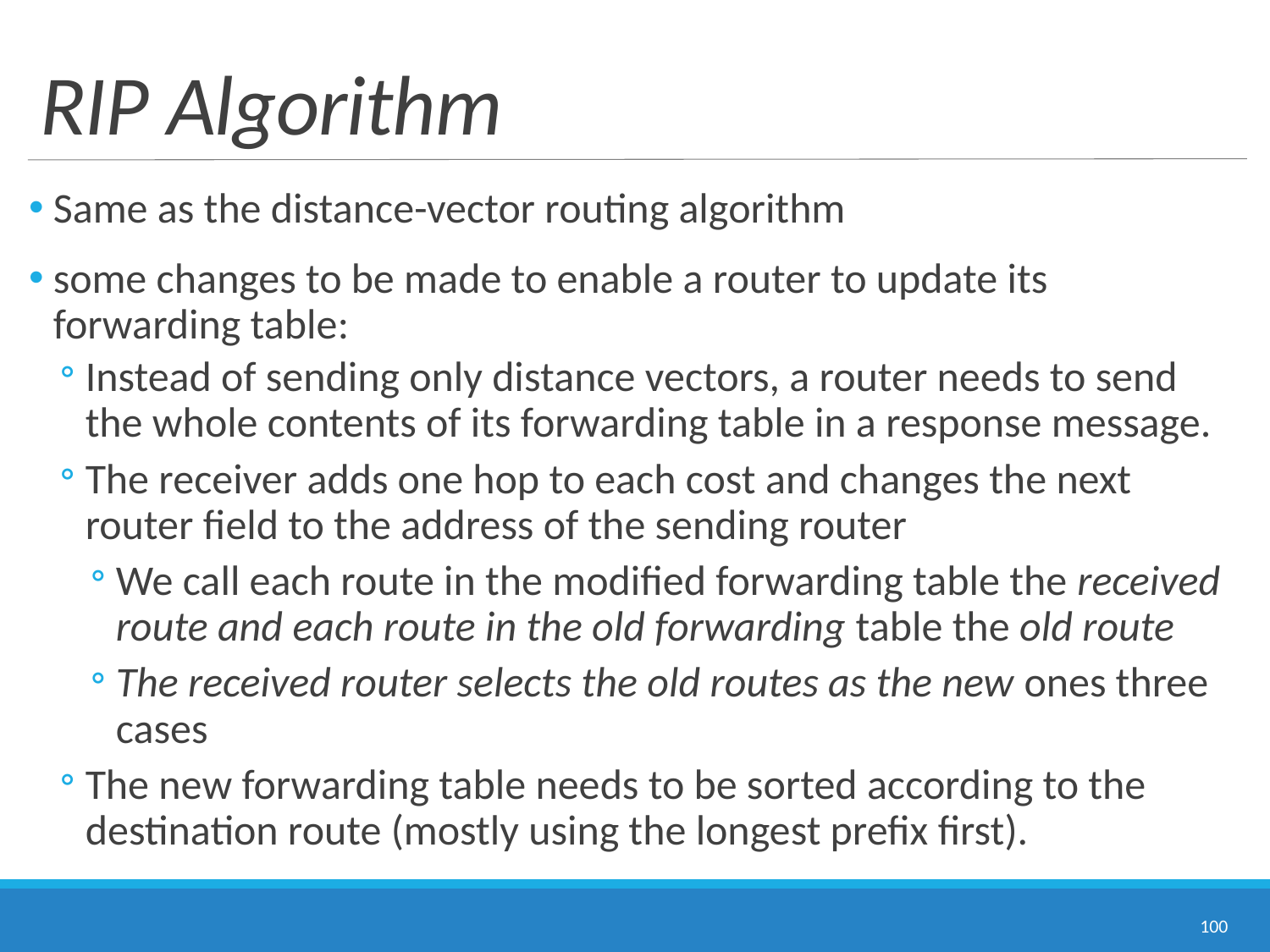

# RIP Algorithm
Same as the distance-vector routing algorithm
some changes to be made to enable a router to update its forwarding table:
Instead of sending only distance vectors, a router needs to send the whole contents of its forwarding table in a response message.
The receiver adds one hop to each cost and changes the next router field to the address of the sending router
We call each route in the modified forwarding table the received route and each route in the old forwarding table the old route
The received router selects the old routes as the new ones three cases
The new forwarding table needs to be sorted according to the destination route (mostly using the longest prefix first).